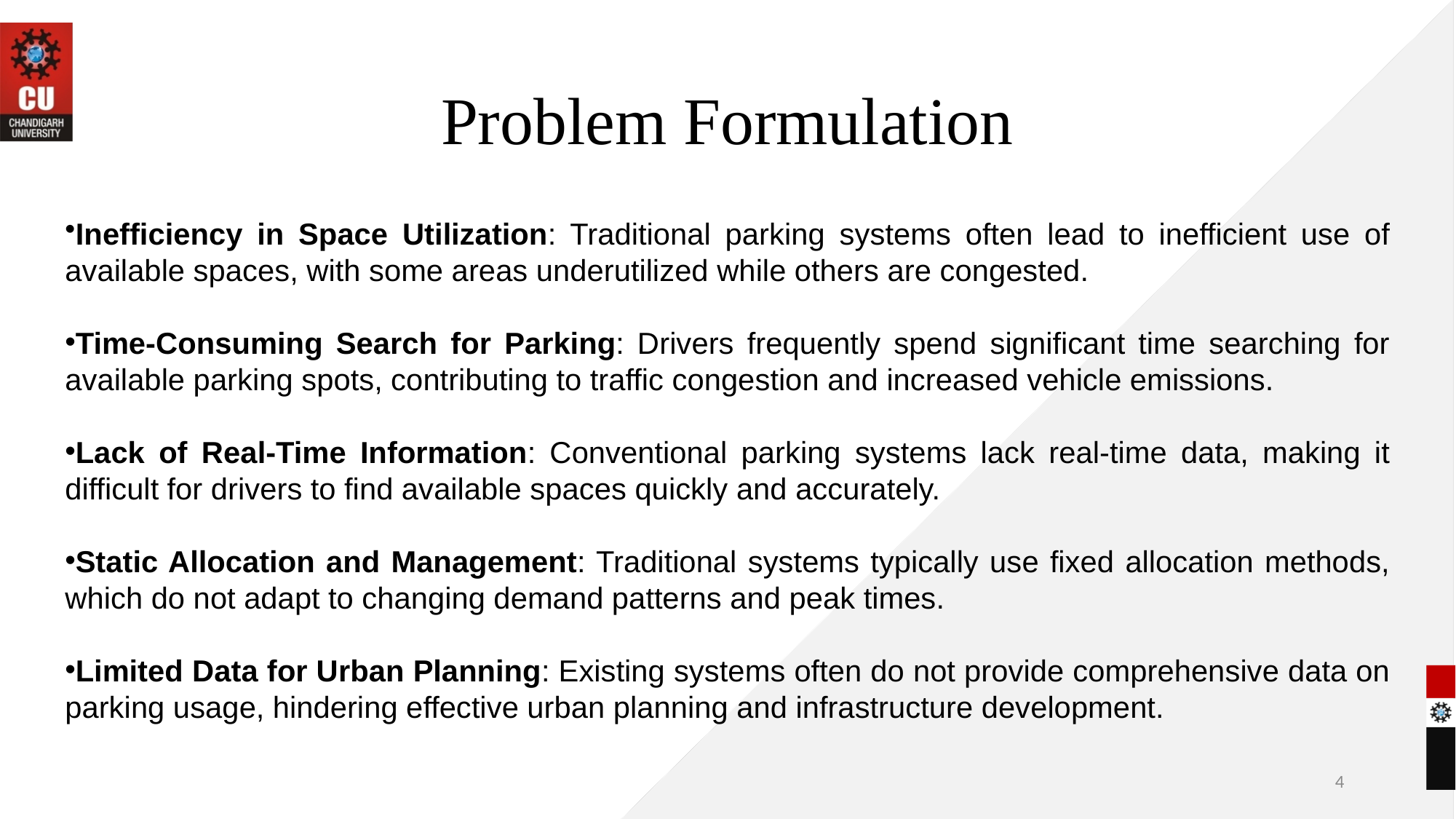

# Problem Formulation
Inefficiency in Space Utilization: Traditional parking systems often lead to inefficient use of available spaces, with some areas underutilized while others are congested.

Time-Consuming Search for Parking: Drivers frequently spend significant time searching for available parking spots, contributing to traffic congestion and increased vehicle emissions.

Lack of Real-Time Information: Conventional parking systems lack real-time data, making it difficult for drivers to find available spaces quickly and accurately.

Static Allocation and Management: Traditional systems typically use fixed allocation methods, which do not adapt to changing demand patterns and peak times.

Limited Data for Urban Planning: Existing systems often do not provide comprehensive data on parking usage, hindering effective urban planning and infrastructure development.
4